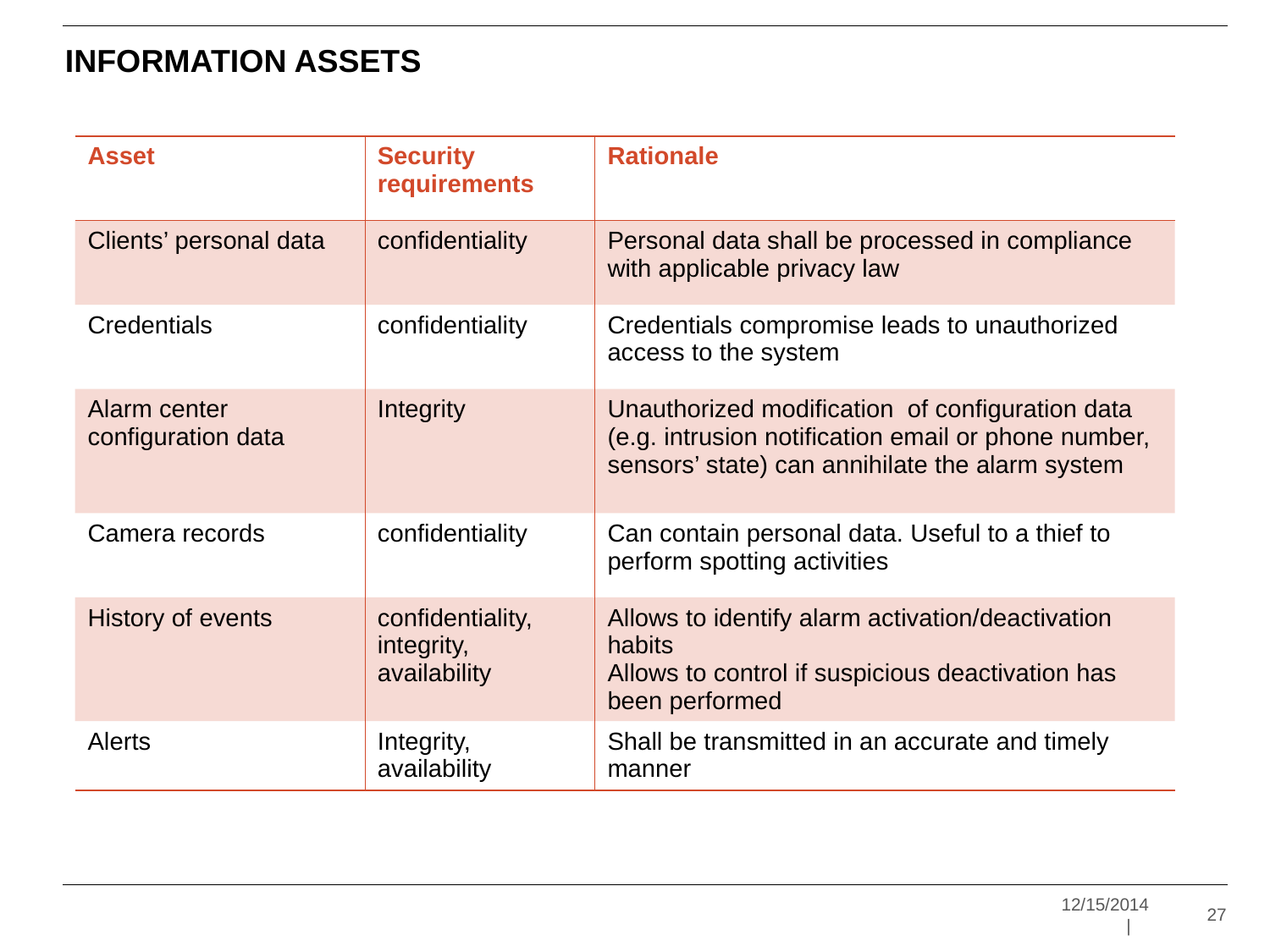

# Information assets
| Asset | Security requirements | Rationale |
| --- | --- | --- |
| Clients’ personal data | confidentiality | Personal data shall be processed in compliance with applicable privacy law |
| Credentials | confidentiality | Credentials compromise leads to unauthorized access to the system |
| Alarm center configuration data | Integrity | Unauthorized modification of configuration data (e.g. intrusion notification email or phone number, sensors’ state) can annihilate the alarm system |
| Camera records | confidentiality | Can contain personal data. Useful to a thief to perform spotting activities |
| History of events | confidentiality, integrity, availability | Allows to identify alarm activation/deactivation habits Allows to control if suspicious deactivation has been performed |
| Alerts | Integrity, availability | Shall be transmitted in an accurate and timely manner |
12/15/2014	 |
27